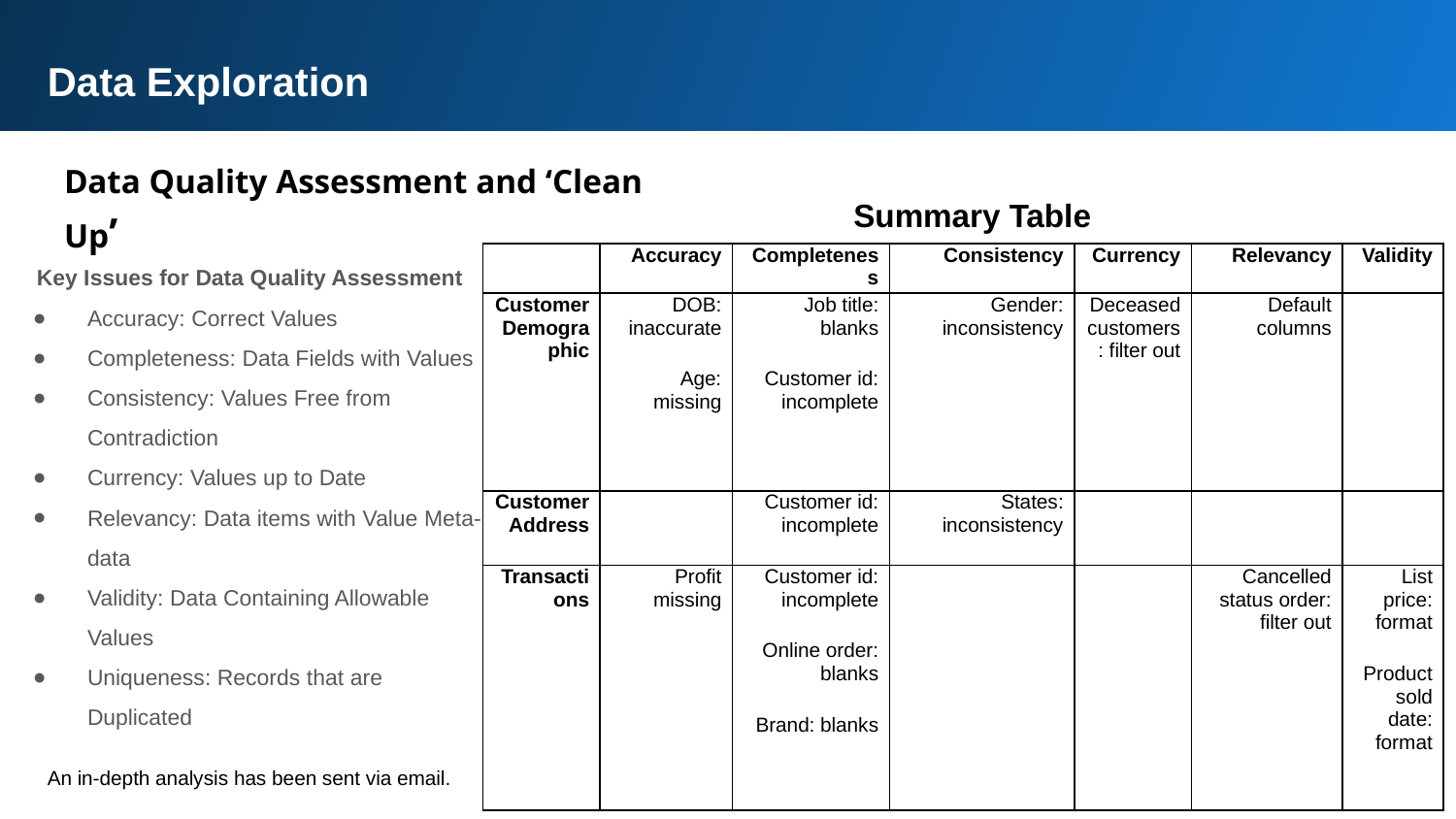

Data Exploration
Data Quality Assessment and ‘Clean Up’
Summary Table
Key Issues for Data Quality Assessment
Accuracy: Correct Values
Completeness: Data Fields with Values
Consistency: Values Free from Contradiction
Currency: Values up to Date
Relevancy: Data items with Value Meta-data
Validity: Data Containing Allowable Values
Uniqueness: Records that are Duplicated
|  | Accuracy | Completeness | Consistency | Currency | Relevancy | Validity |
| --- | --- | --- | --- | --- | --- | --- |
| Customer Demographic | DOB: inaccurate Age: missing | Job title: blanks Customer id: incomplete | Gender: inconsistency | Deceased customers: filter out | Default columns |  |
| Customer Address |  | Customer id: incomplete | States: inconsistency |  |  |  |
| Transactions | Profit missing | Customer id: incomplete Online order: blanks Brand: blanks |  |  | Cancelled status order: filter out | List price: format Product sold date: format |
# An in-depth analysis has been sent via email.